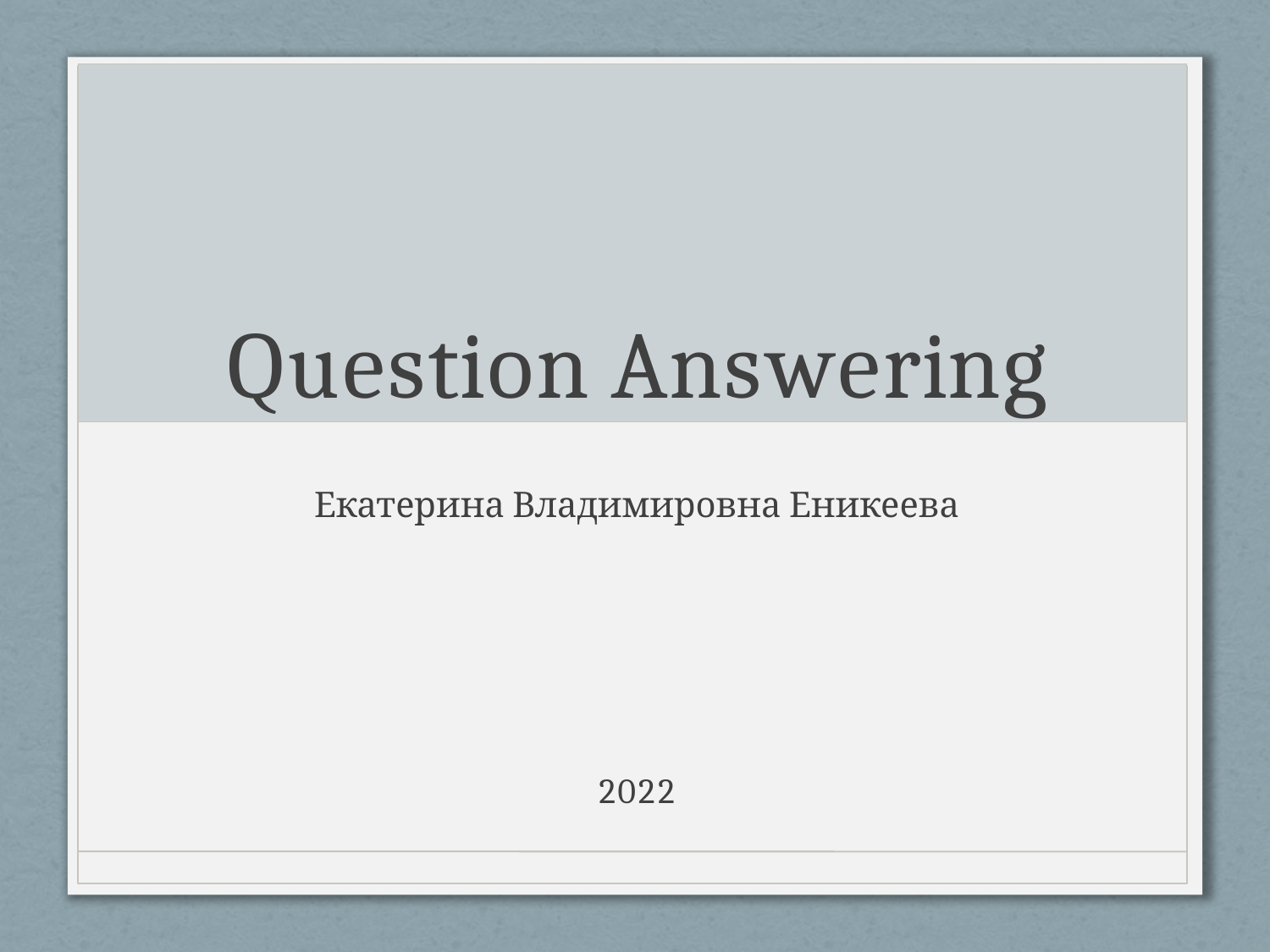

# Question Answering
Екатерина Владимировна Еникеева

2022